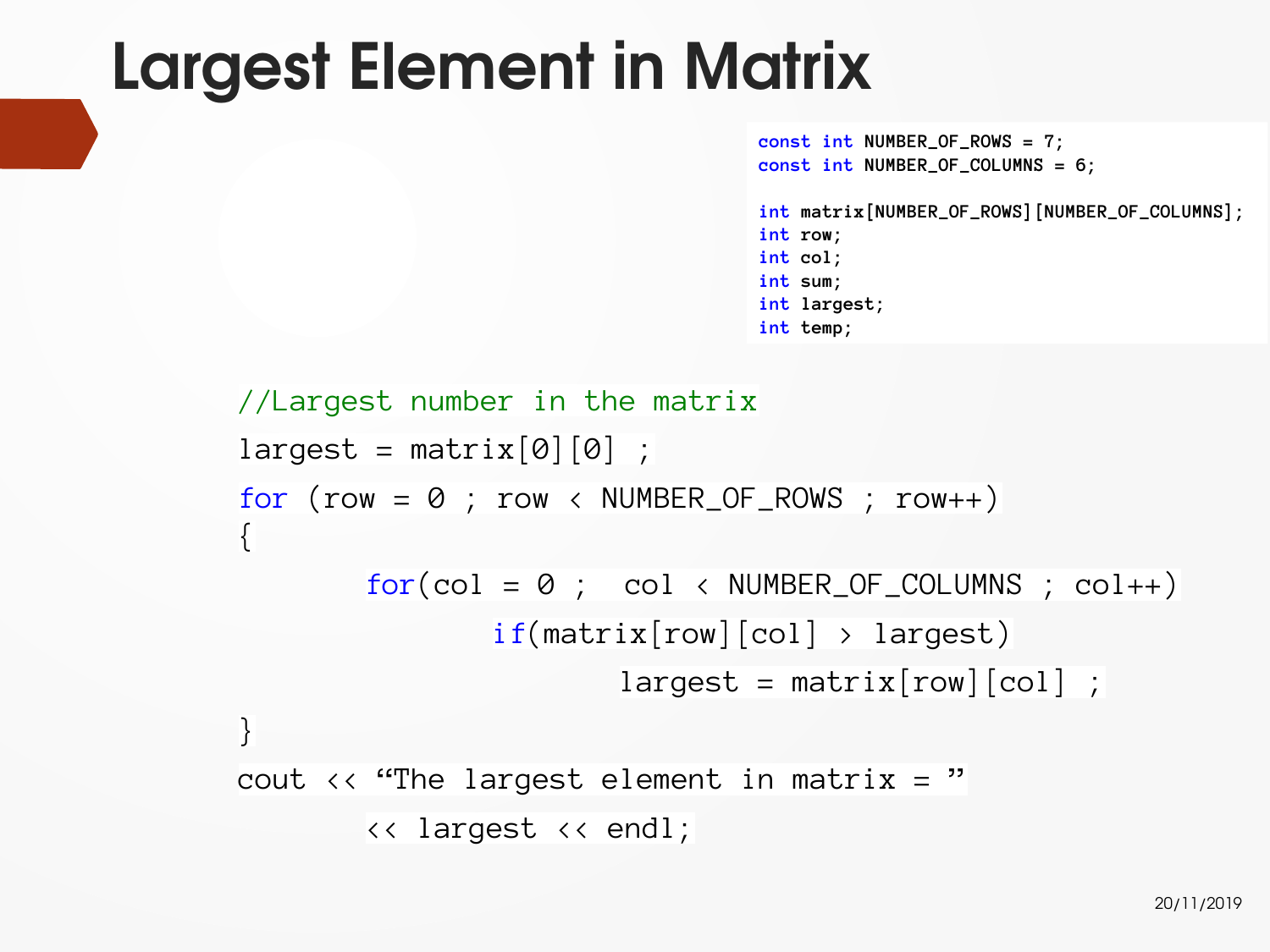

# Largest Element in Matrix
const int NUMBER_OF_ROWS = 7;
const int NUMBER_OF_COLUMNS = 6;

int matrix[NUMBER_OF_ROWS][NUMBER_OF_COLUMNS];
int row;
int col;
int sum;
int largest;
int temp;

	//Largest number in the matrix
	largest = matrix[0][0] ;
	for (row = 0 ; row < NUMBER_OF_ROWS ; row++)		{
		for(col = 0 ;  col < NUMBER_OF_COLUMNS ; col++)
			if(matrix[row][col] > largest)
				largest = matrix[row][col] ;
	}
	cout << “The largest element in matrix = ”
		<< largest << endl;

20/11/2019